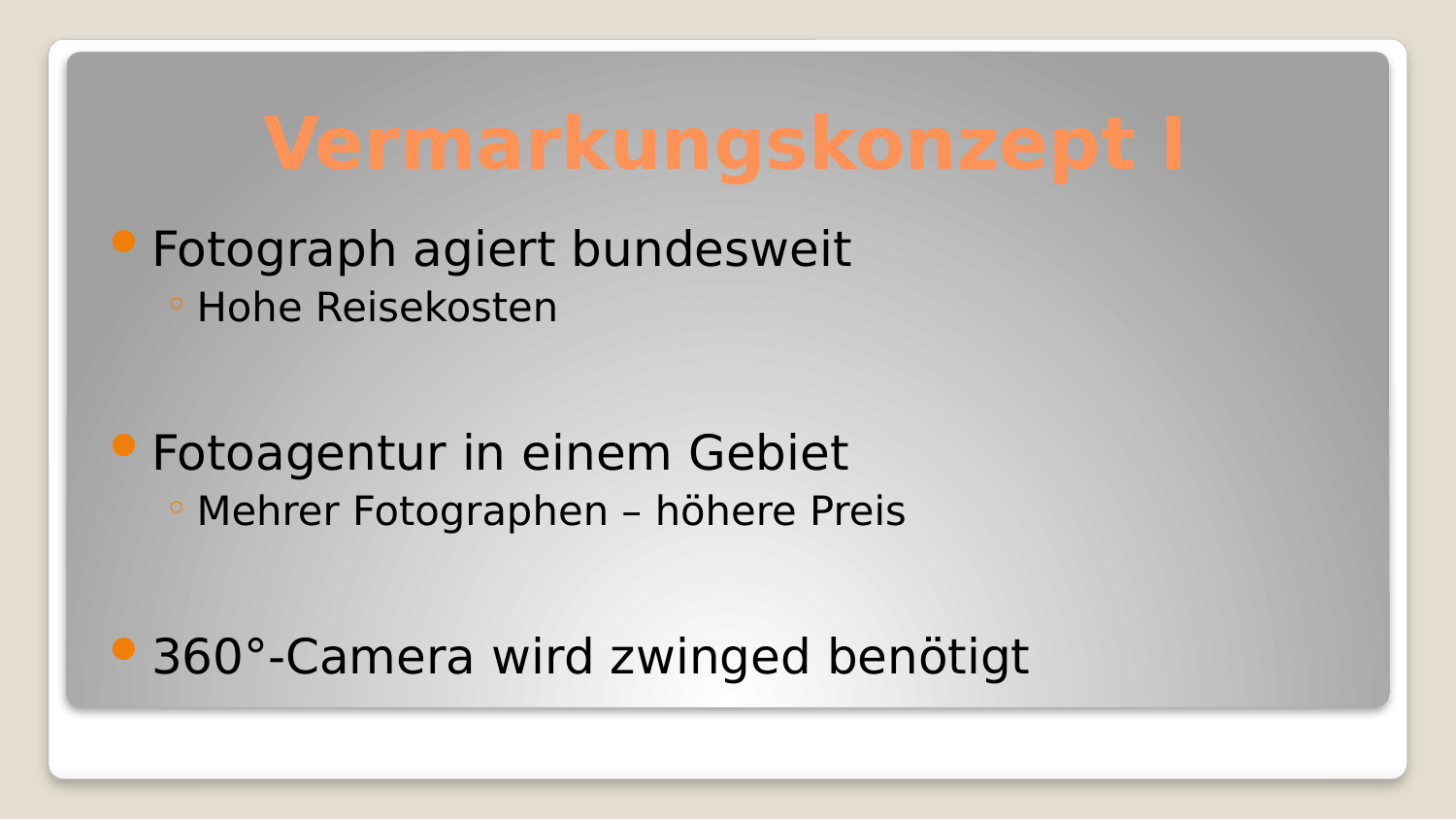

# Vermarkungskonzept I
Fotograph agiert bundesweit
Hohe Reisekosten

Fotoagentur in einem Gebiet
Mehrer Fotographen – höhere Preis

360°-Camera wird zwinged benötigt